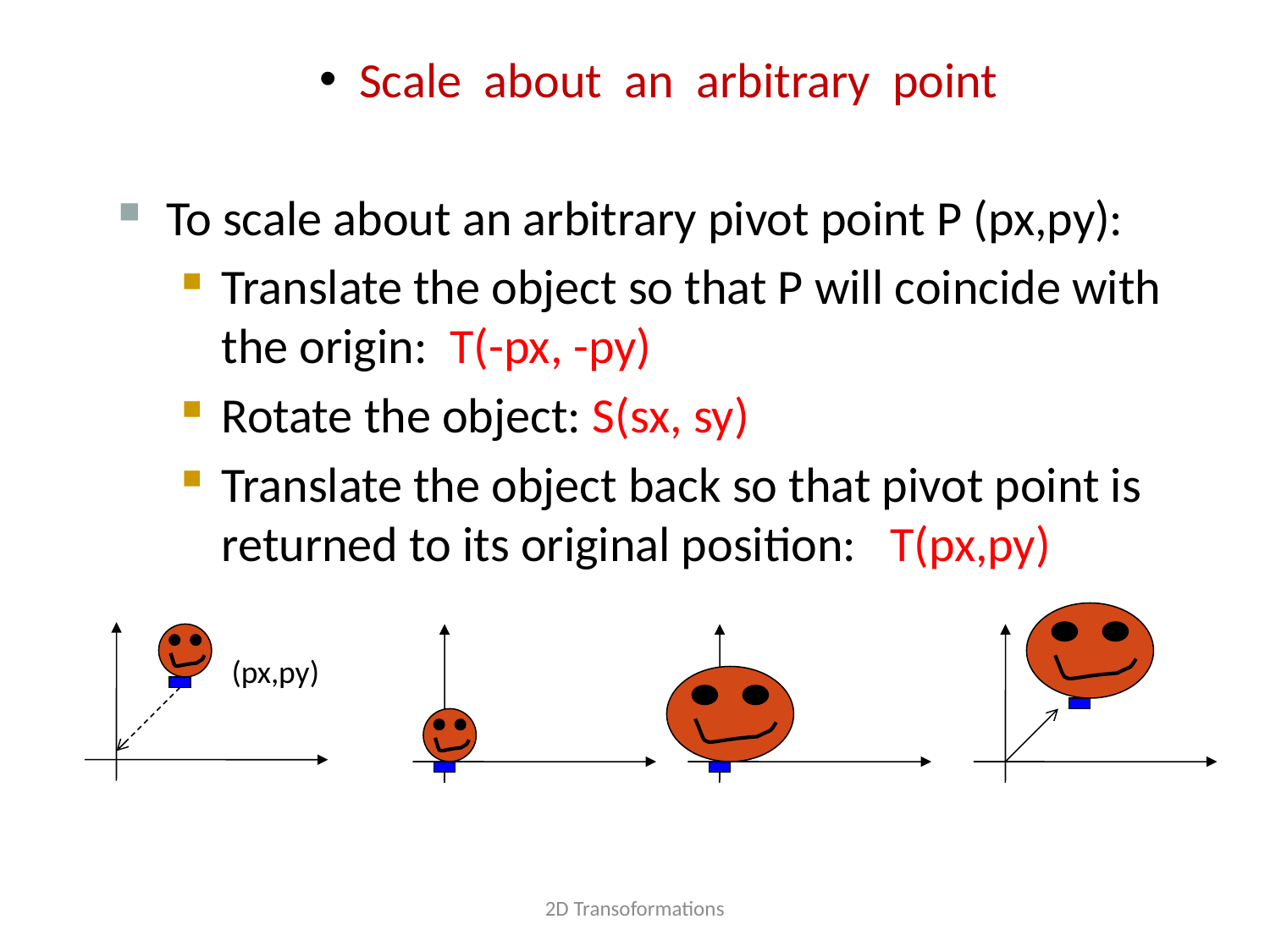

Scale  about  an  arbitrary  point

To scale about an arbitrary pivot point P (px,py):
Translate the object so that P will coincide with the origin:  T(-px, -py)
Rotate the object: S(sx, sy)
Translate the object back so that pivot point is returned to its original position:   T(px,py)

(px,py)

2D Transoformations
24